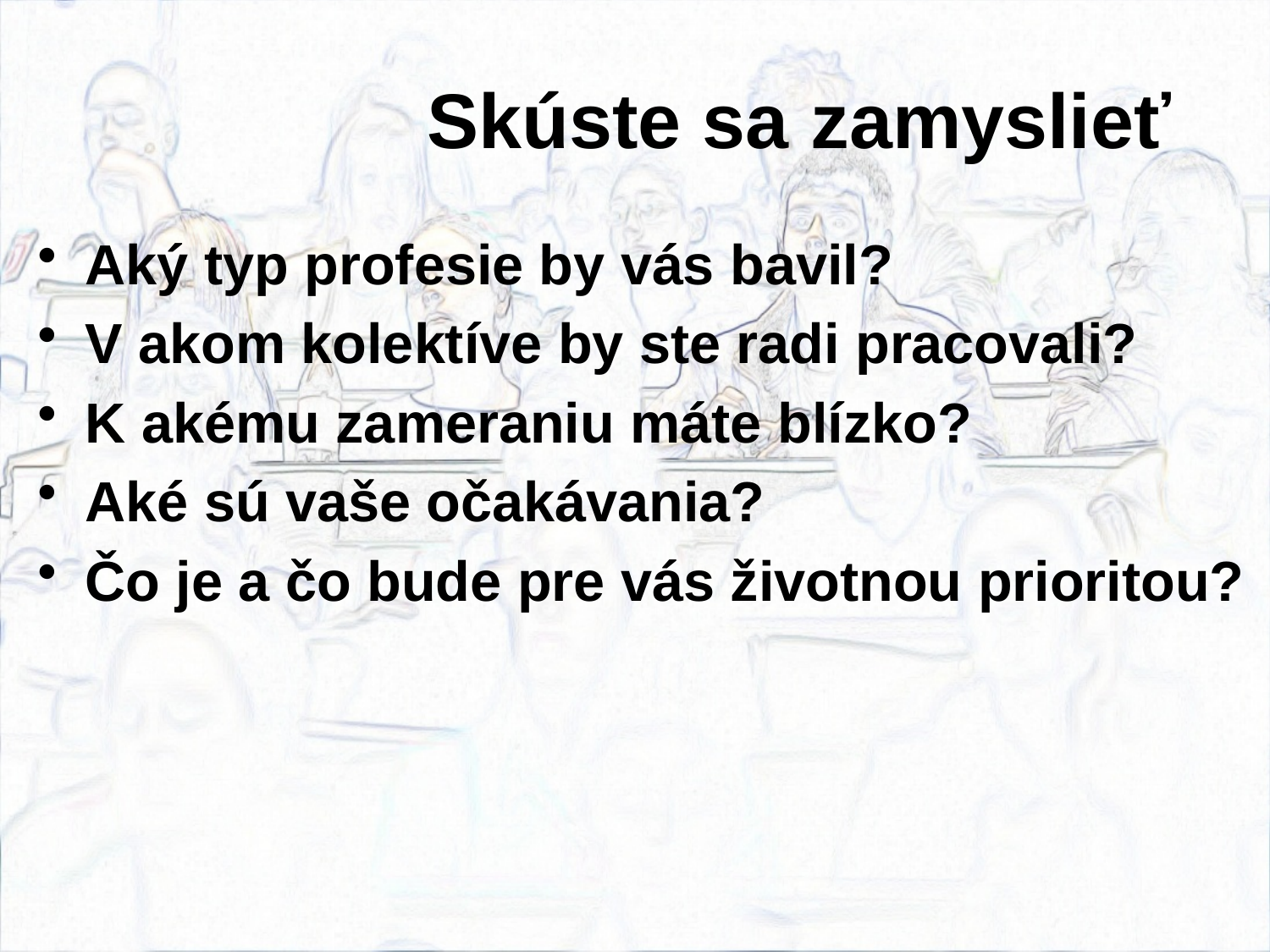

# Skúste sa zamyslieť
Aký typ profesie by vás bavil?
V akom kolektíve by ste radi pracovali?
K akému zameraniu máte blízko?
Aké sú vaše očakávania?
Čo je a čo bude pre vás životnou prioritou?